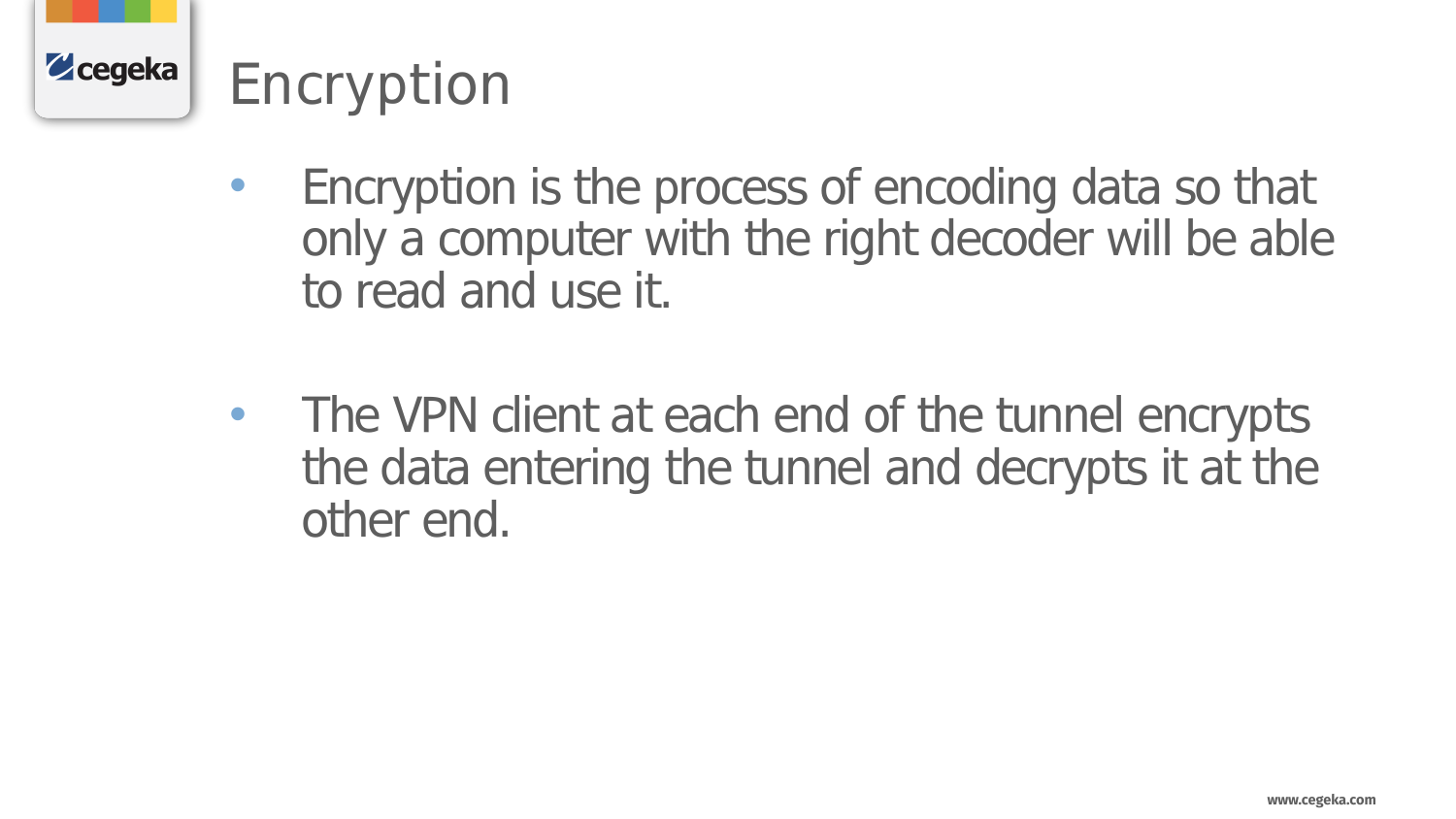

# Encryption
Encryption is the process of encoding data so that only a computer with the right decoder will be able to read and use it.

The VPN client at each end of the tunnel encrypts the data entering the tunnel and decrypts it at the other end.